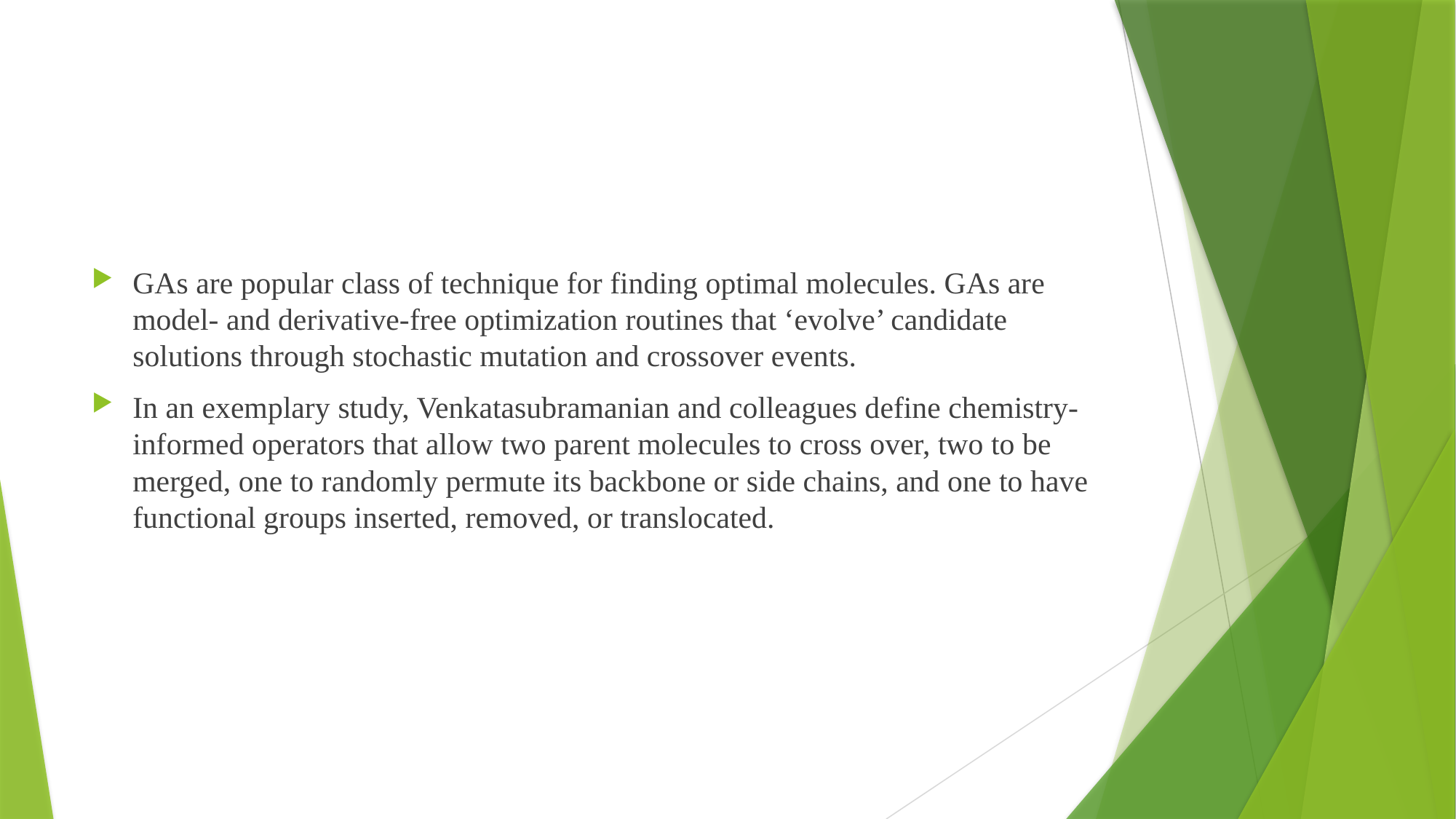

#
GAs are popular class of technique for finding optimal molecules. GAs are model- and derivative-free optimization routines that ‘evolve’ candidate solutions through stochastic mutation and crossover events.
In an exemplary study, Venkatasubramanian and colleagues define chemistry-informed operators that allow two parent molecules to cross over, two to be merged, one to randomly permute its backbone or side chains, and one to have functional groups inserted, removed, or translocated.